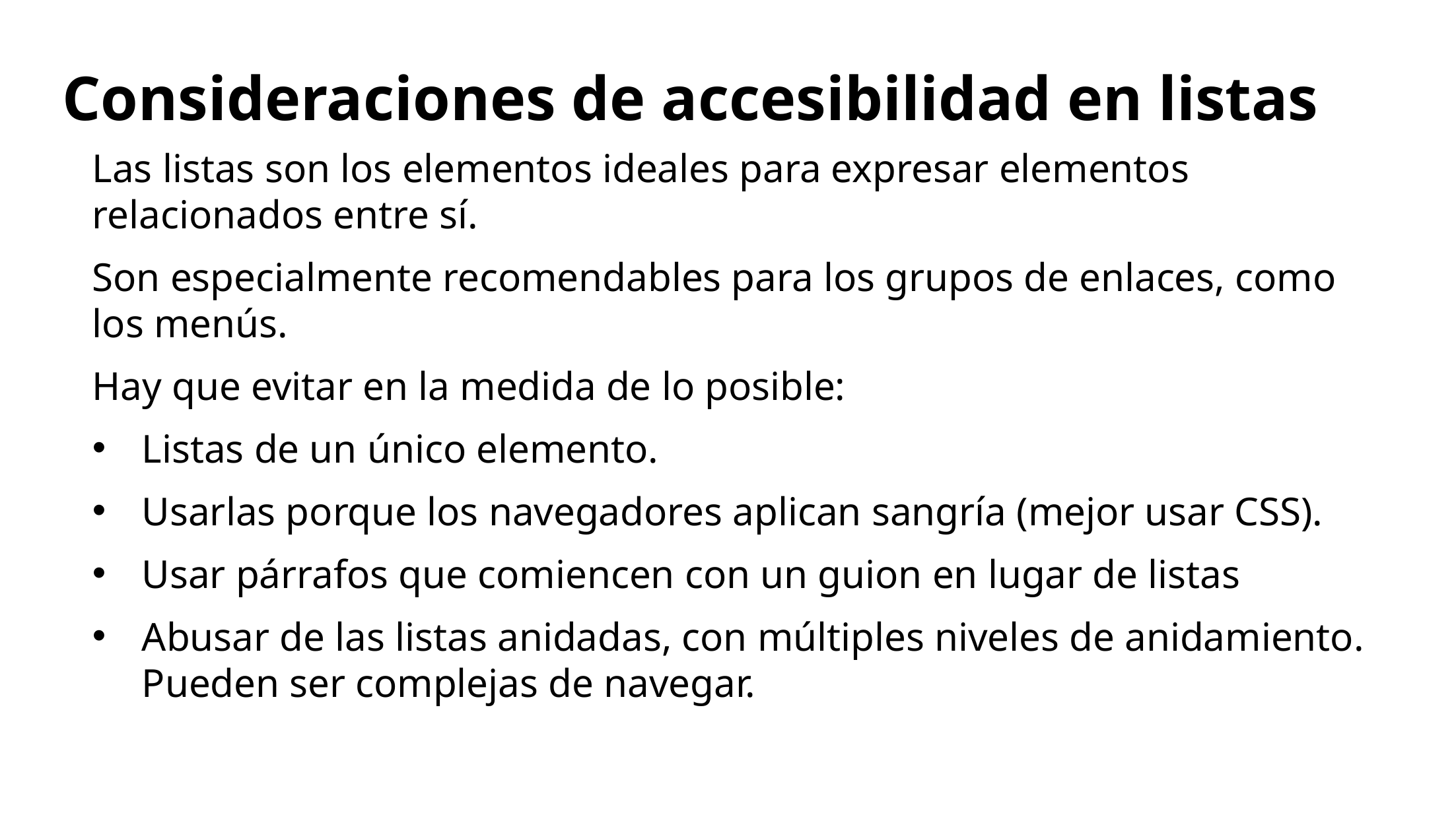

Consideraciones de accesibilidad en listas
Las listas son los elementos ideales para expresar elementos relacionados entre sí.
Son especialmente recomendables para los grupos de enlaces, como los menús.
Hay que evitar en la medida de lo posible:
Listas de un único elemento.
Usarlas porque los navegadores aplican sangría (mejor usar CSS).
Usar párrafos que comiencen con un guion en lugar de listas
Abusar de las listas anidadas, con múltiples niveles de anidamiento. Pueden ser complejas de navegar.